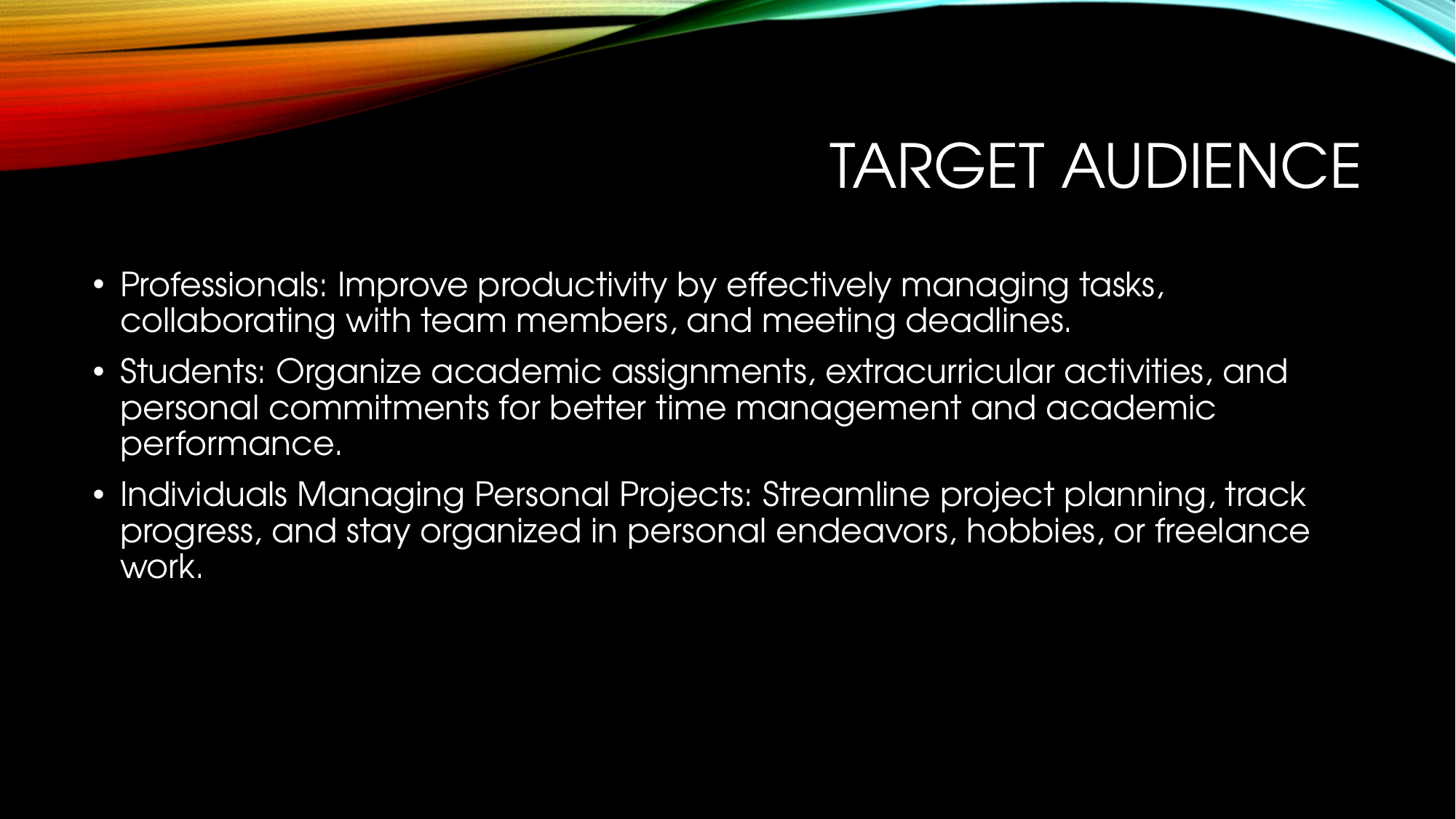

# Target Audience
Professionals: Improve productivity by effectively managing tasks, collaborating with team members, and meeting deadlines.
Students: Organize academic assignments, extracurricular activities, and personal commitments for better time management and academic performance.
Individuals Managing Personal Projects: Streamline project planning, track progress, and stay organized in personal endeavors, hobbies, or freelance work.